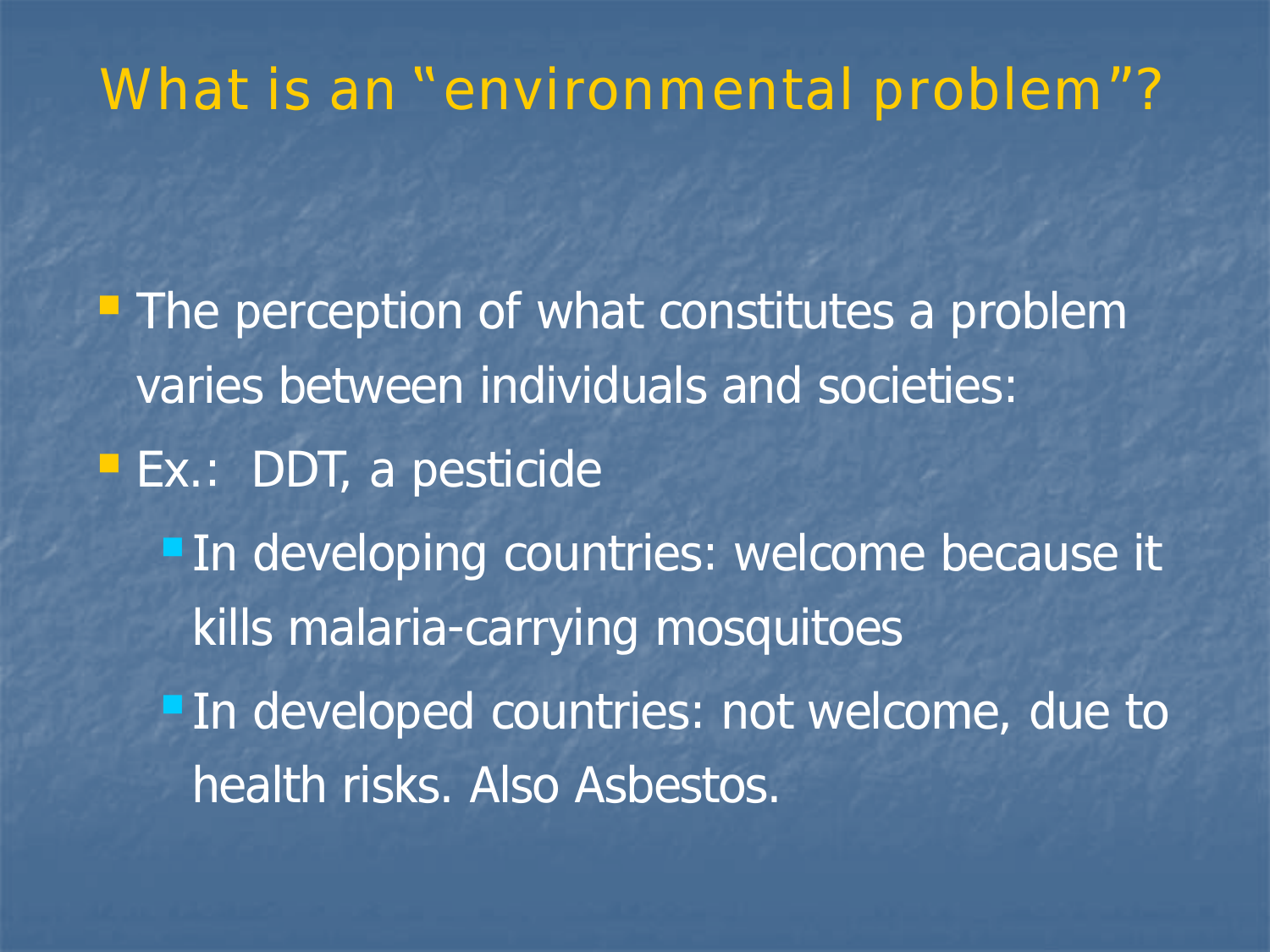

What is an “environmental problem”?
The perception of what constitutes a problem varies between individuals and societies:
Ex.:  DDT, a pesticide
In developing countries: welcome because it kills malaria-carrying mosquitoes
In developed countries: not welcome, due to health risks. Also Asbestos.